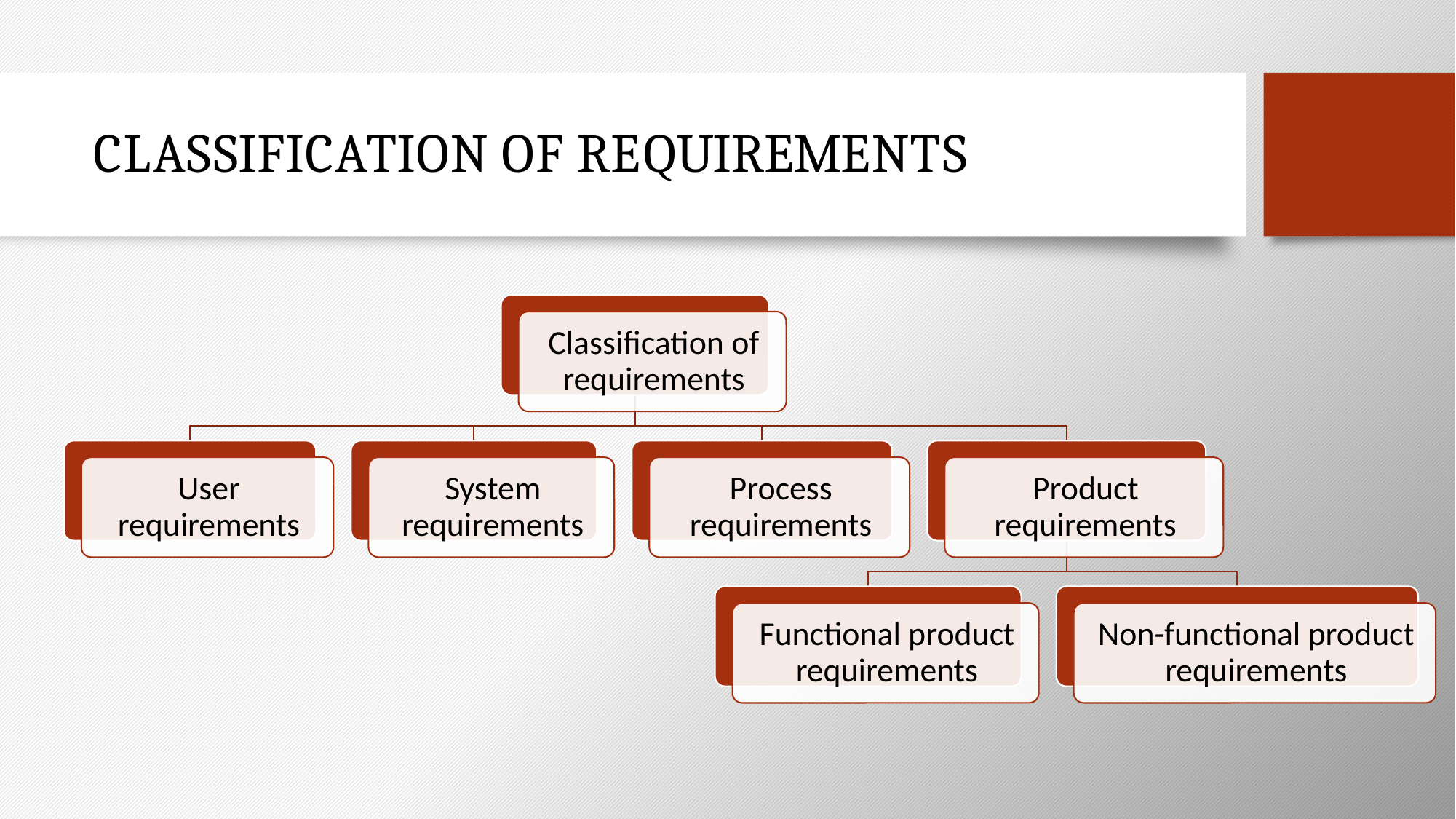

# CLASSIFICATION OF REQUIREMENTS
Classification of requirements
User requirements
System requirements
Process requirements
Product requirements
Functional product requirements
Non-functional product requirements